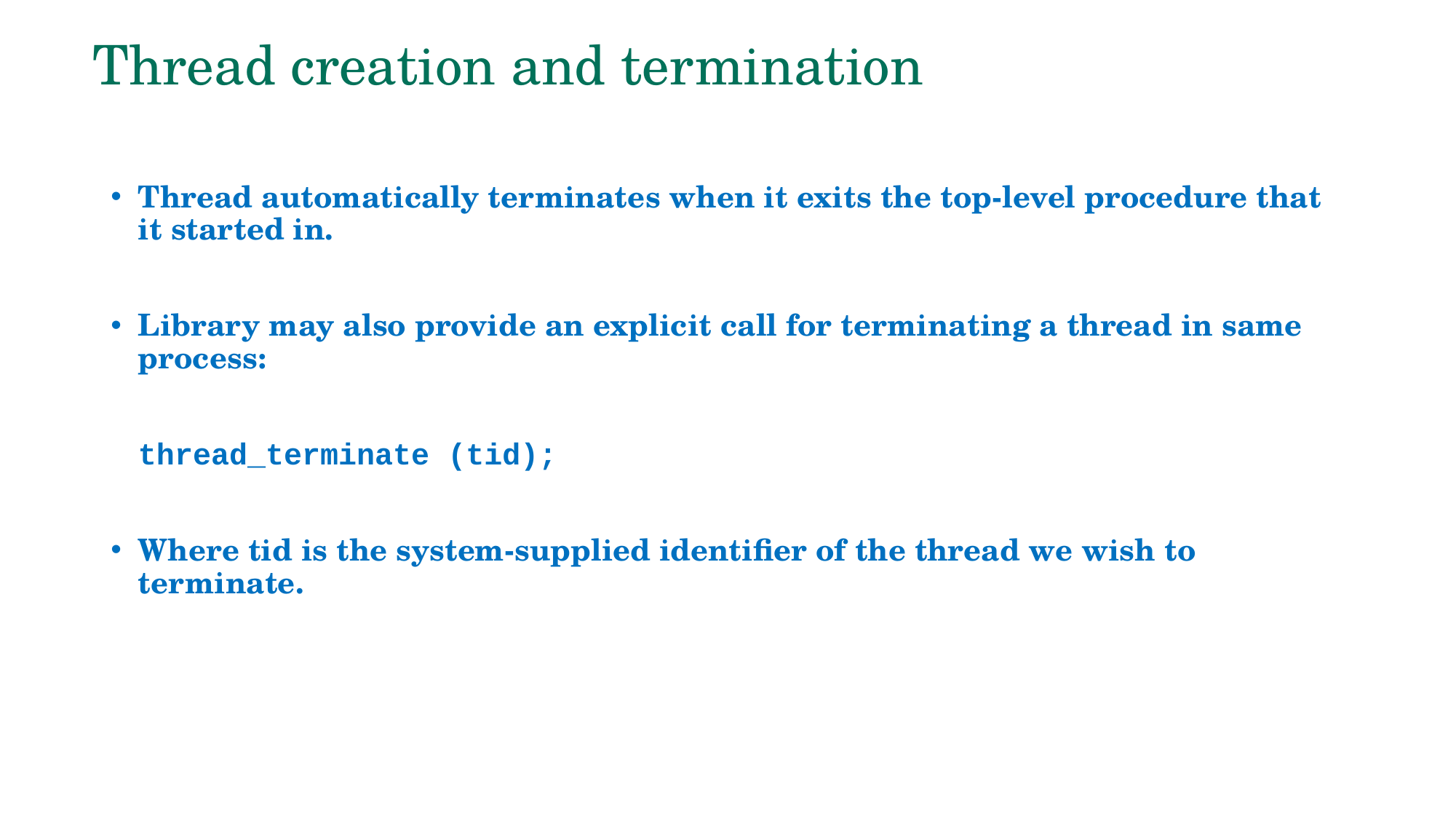

# Thread creation and termination
Thread automatically terminates when it exits the top-level procedure that it started in.

Library may also provide an explicit call for terminating a thread in same process:

	thread_terminate (tid);

Where tid is the system-supplied identifier of the thread we wish to terminate.